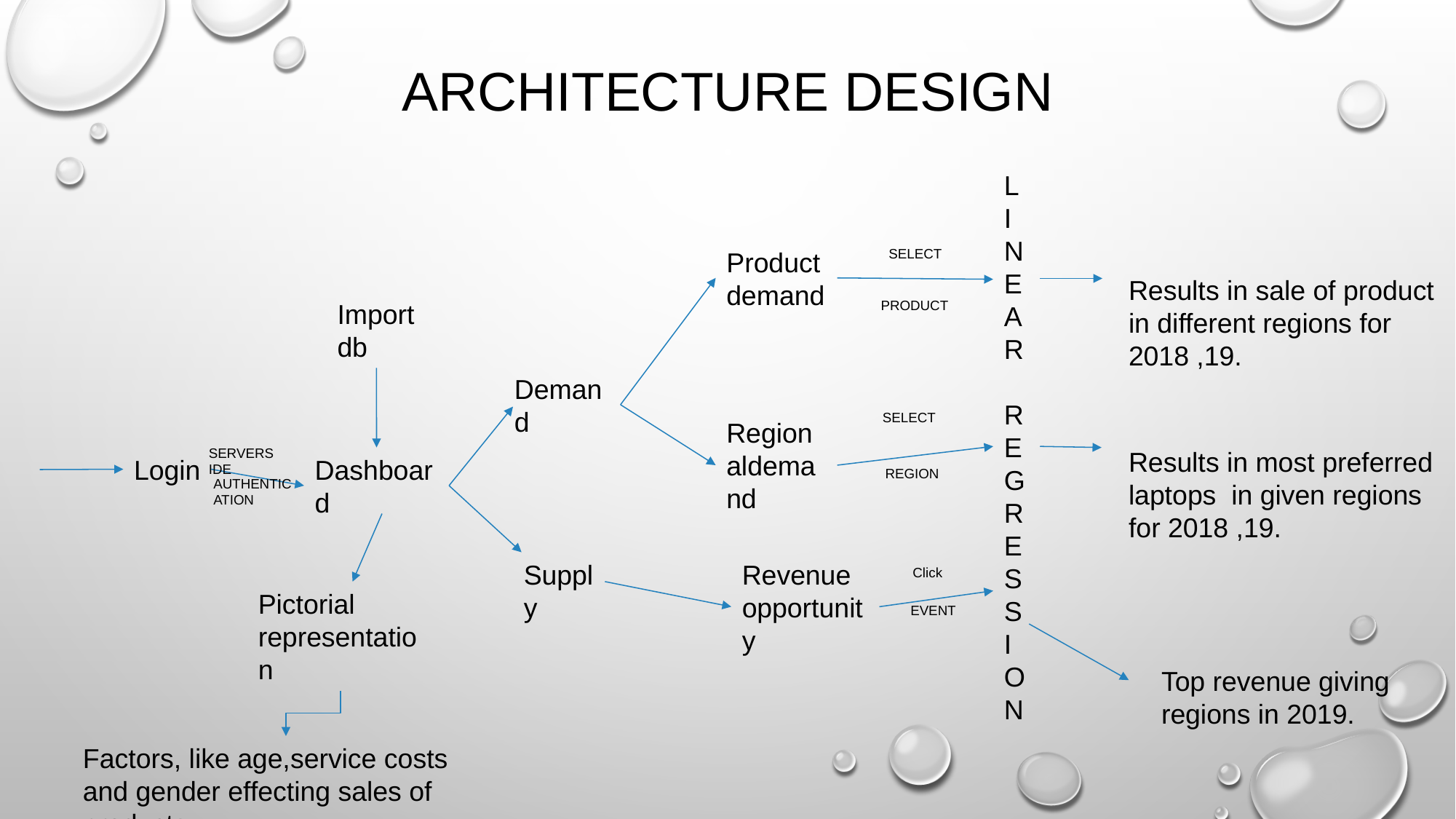

# Architecture design
L
I
N
E
A
R

R
E
G
R
E
S
S
I
O
N
Product demand
SELECT
Results in sale of product in different regions for 2018 ,19.
Import db
PRODUCT
Demand
SELECT
Regionaldemand
SERVERSIDE
Results in most preferred laptops  in given regions for 2018 ,19.

Login
Dashboard
REGION
AUTHENTICATION
Supply
Revenue
opportunity
Click
Pictorial representation
EVENT
Top revenue giving regions in 2019.
Factors, like age,service costs and gender effecting sales of products